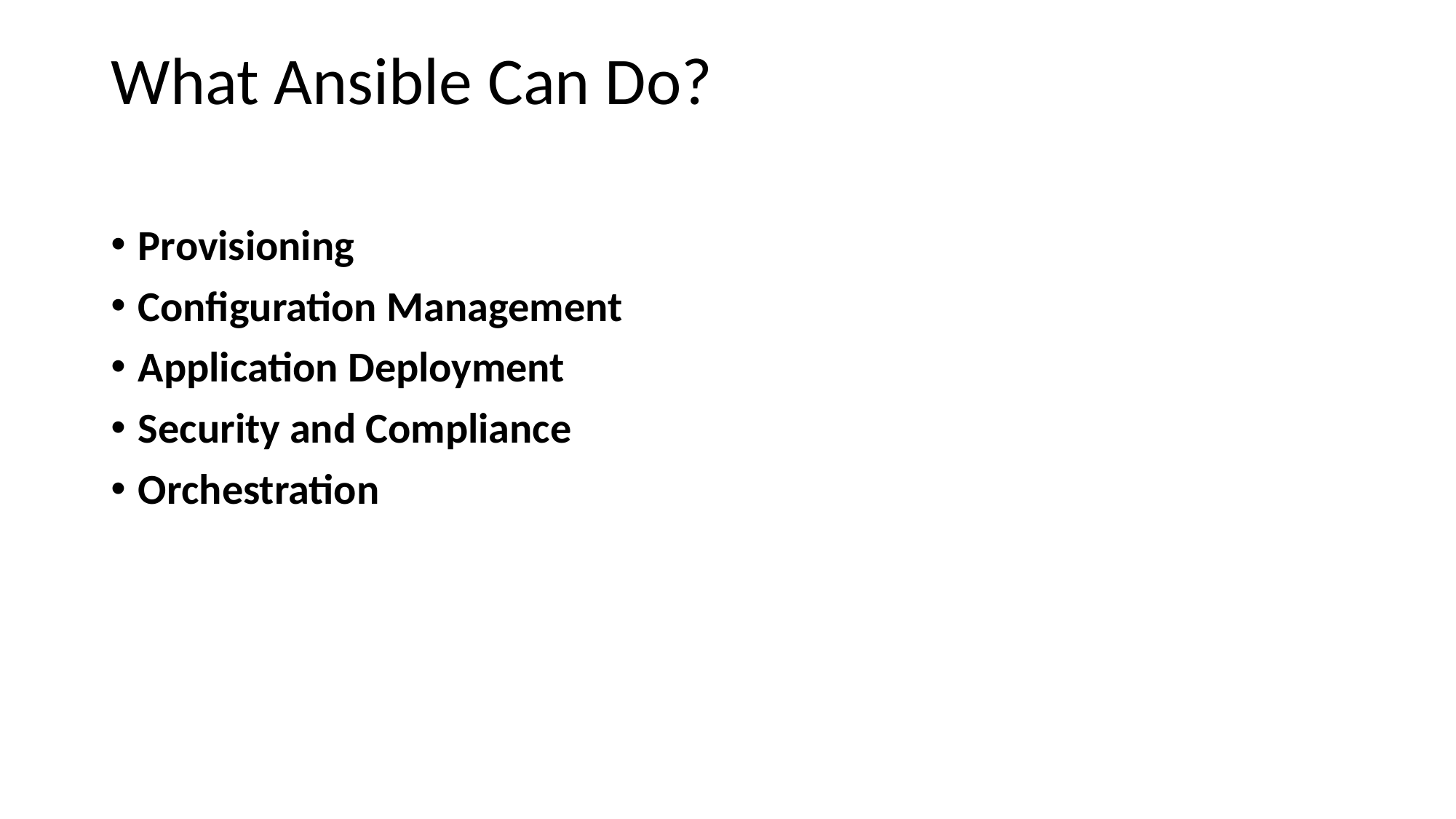

# What Ansible Can Do?
Provisioning
Configuration Management
Application Deployment
Security and Compliance
Orchestration